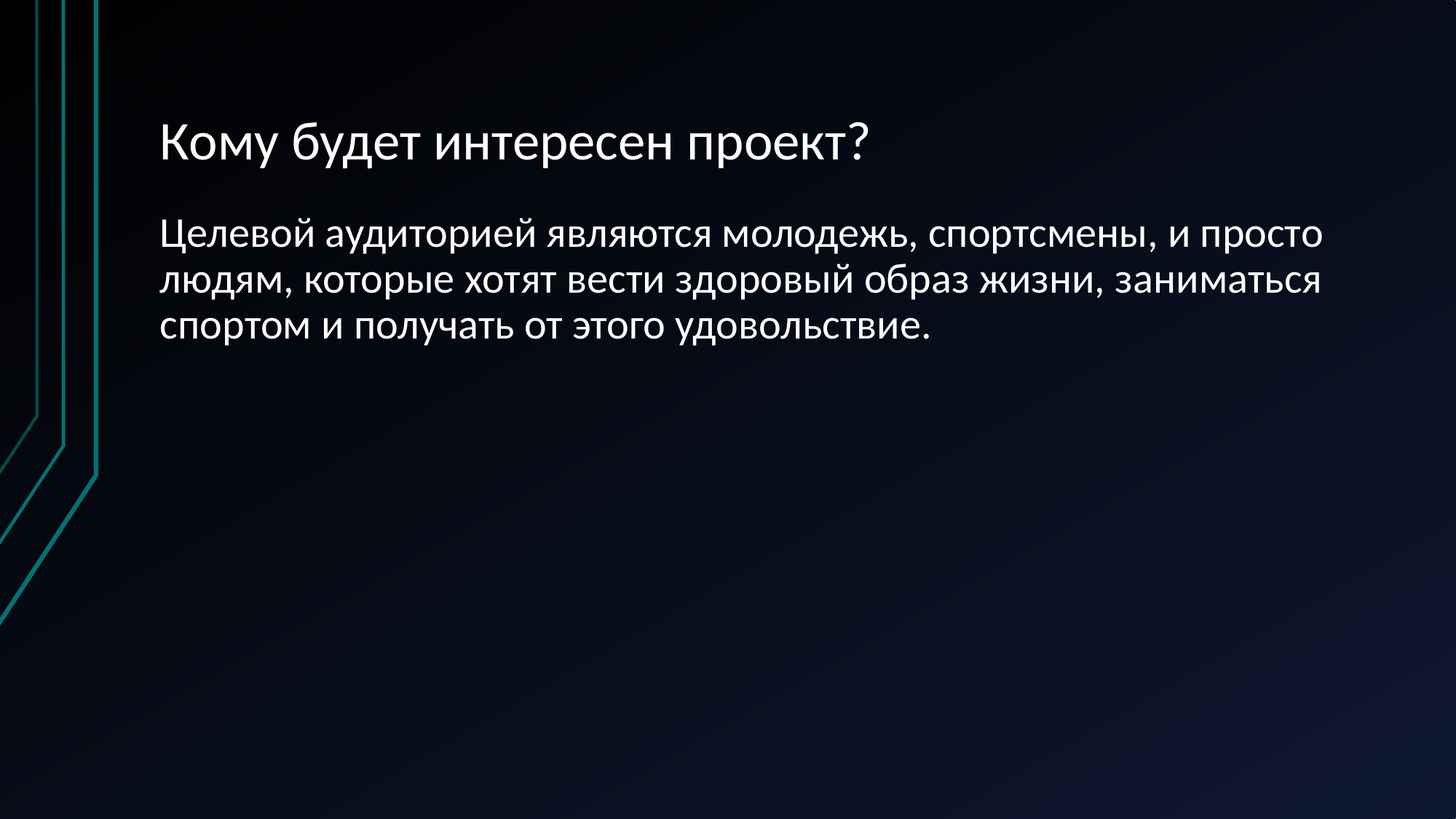

# Кому будет интересен проект?
Целевой аудиторией являются молодежь, спортсмены, и просто людям, которые хотят вести здоровый образ жизни, заниматься спортом и получать от этого удовольствие.